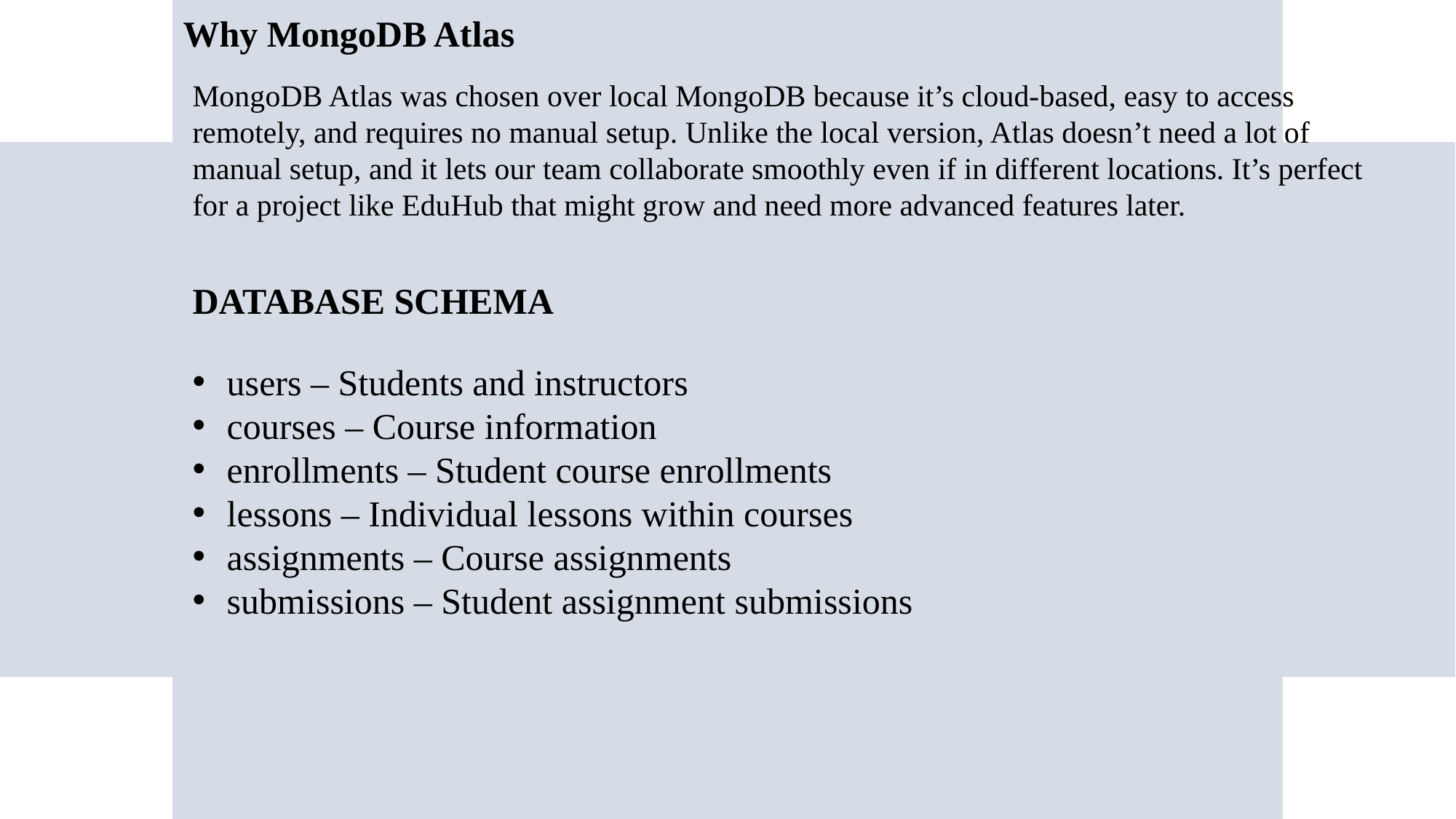

Why MongoDB Atlas
MongoDB Atlas was chosen over local MongoDB because it’s cloud-based, easy to access remotely, and requires no manual setup. Unlike the local version, Atlas doesn’t need a lot of manual setup, and it lets our team collaborate smoothly even if in different locations. It’s perfect for a project like EduHub that might grow and need more advanced features later.
DATABASE SCHEMA
users – Students and instructors
courses – Course information
enrollments – Student course enrollments
lessons – Individual lessons within courses
assignments – Course assignments
submissions – Student assignment submissions